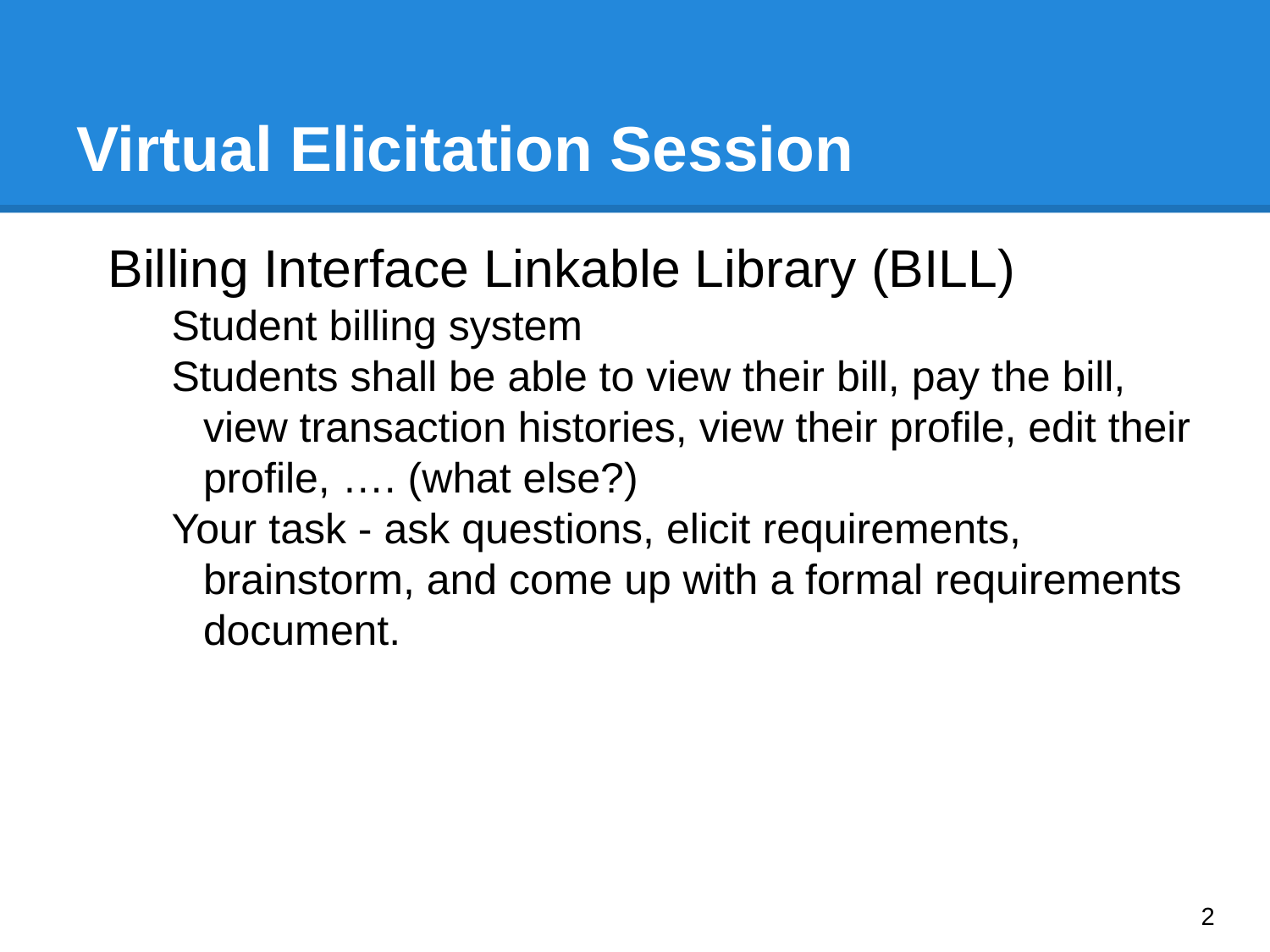

# Virtual Elicitation Session
Billing Interface Linkable Library (BILL)
Student billing system
Students shall be able to view their bill, pay the bill, view transaction histories, view their profile, edit their profile, …. (what else?)
Your task - ask questions, elicit requirements, brainstorm, and come up with a formal requirements document.
2